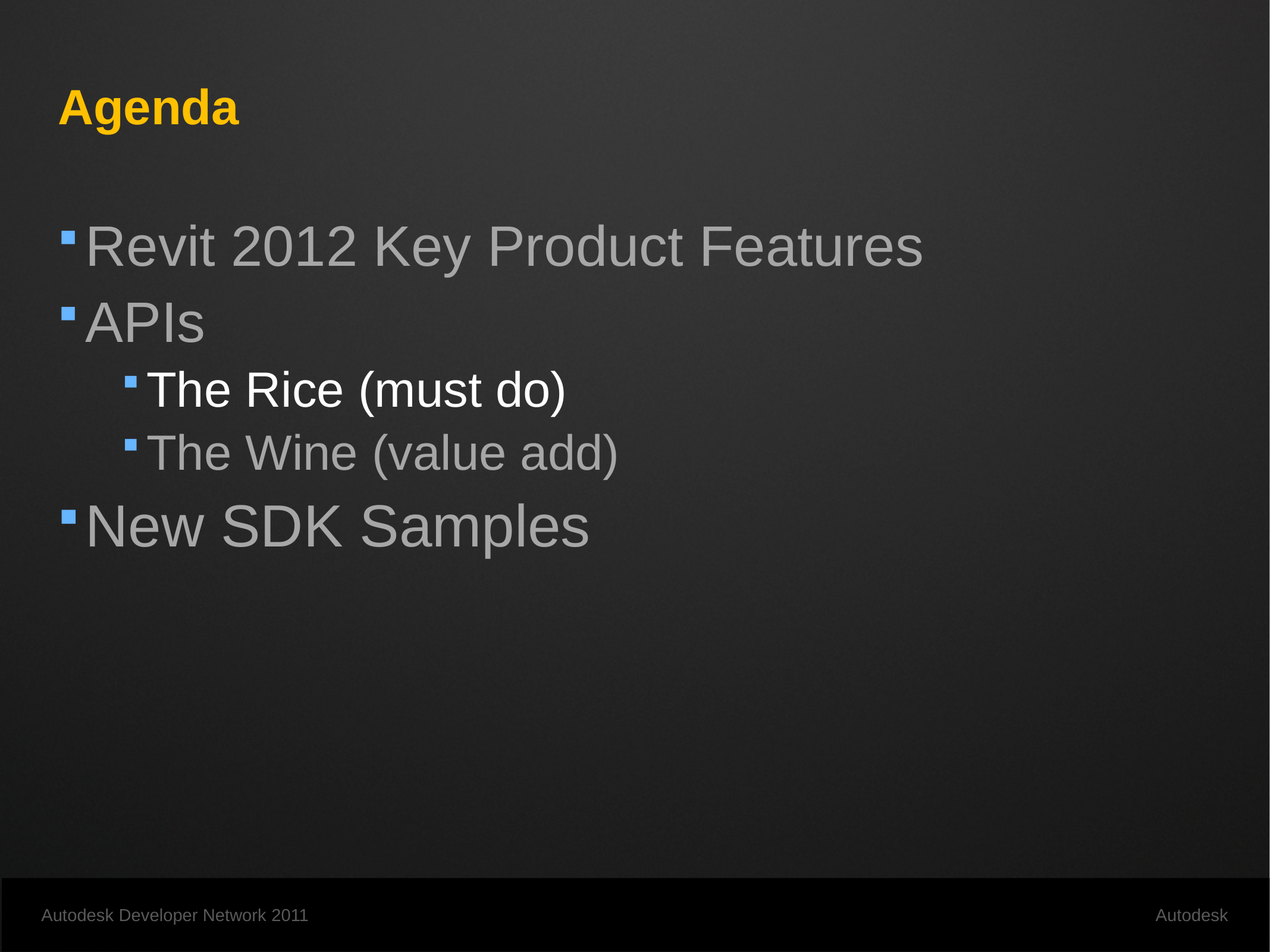

# Agenda
Revit 2012 Key Product Features
APIs
The Rice (must do)
The Wine (value add)
New SDK Samples